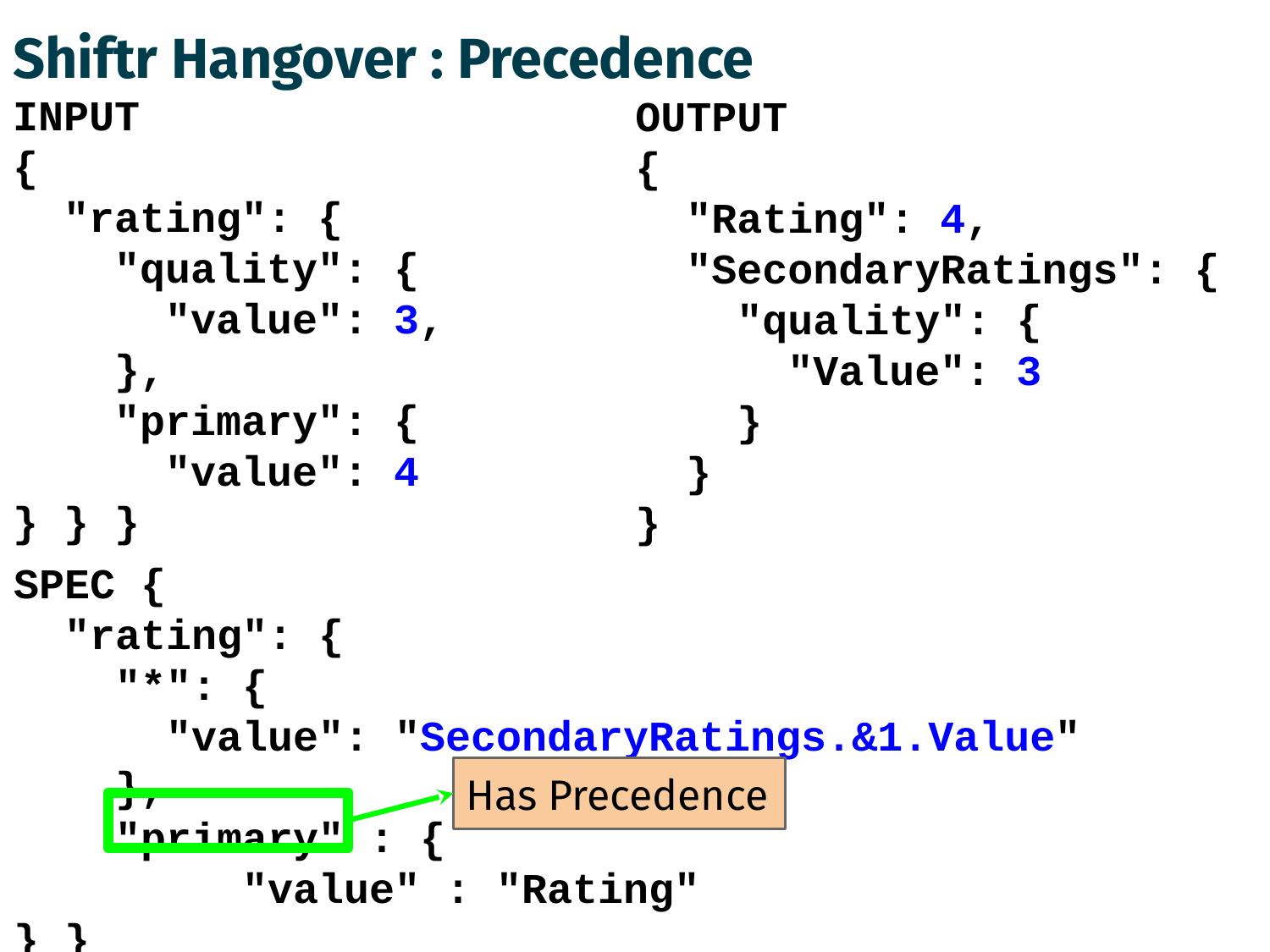

# Shiftr Hangover : Precedence
INPUT
{
  "rating": {
    "quality": {
      "value": 3,
    },
    "primary": {
      "value": 4
} } }

OUTPUT
{
  "Rating": 4,
  "SecondaryRatings": {
    "quality": {
      "Value": 3
    }
  }
}

SPEC {
  "rating": {
    "*": {
      "value": "SecondaryRatings.&1.Value"
    },
    "primary" : {
	    "value" : "Rating"
} }

Has Precedence